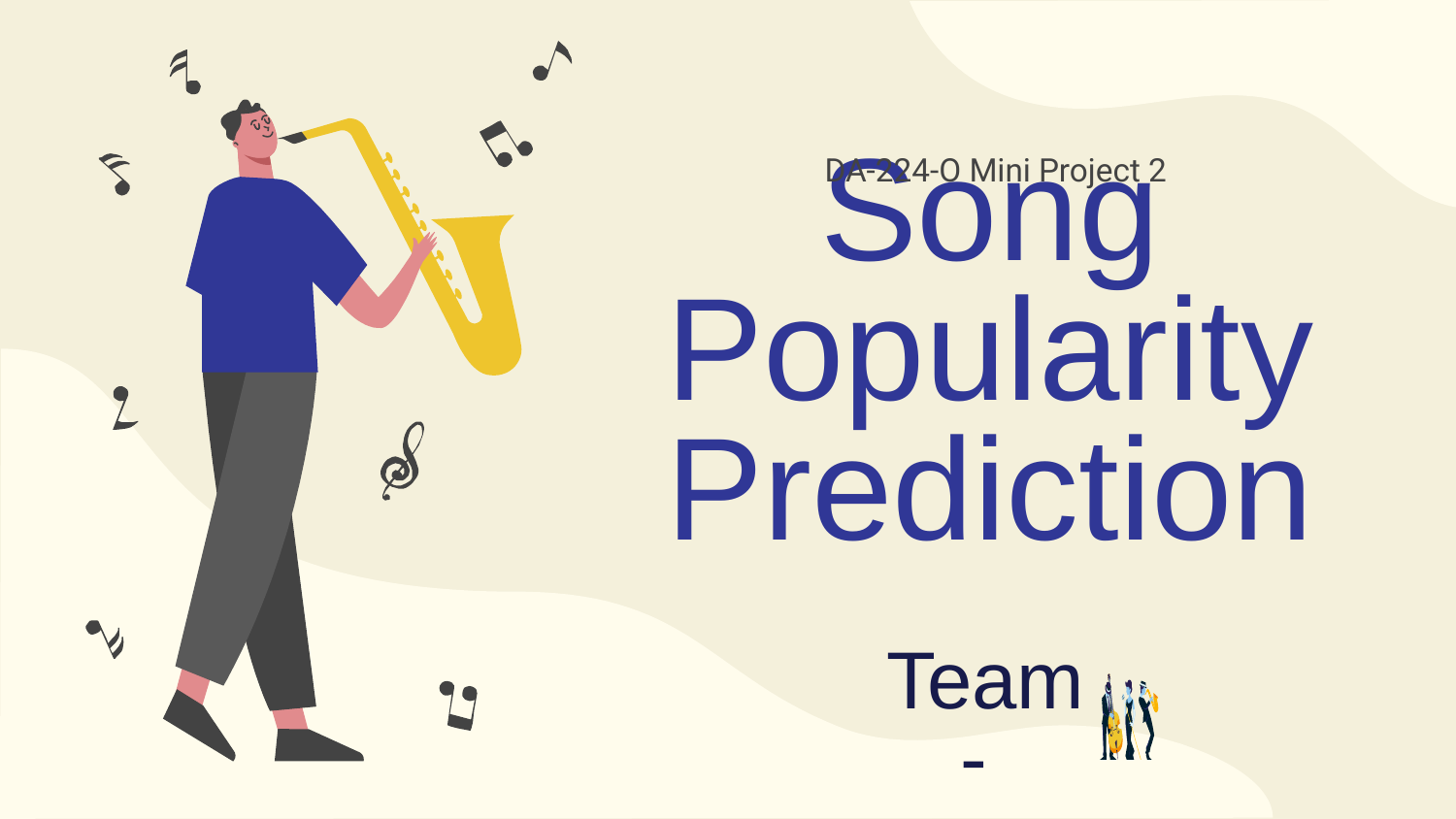

DA-224-O Mini Project 2

# Song Popularity Prediction

Team -